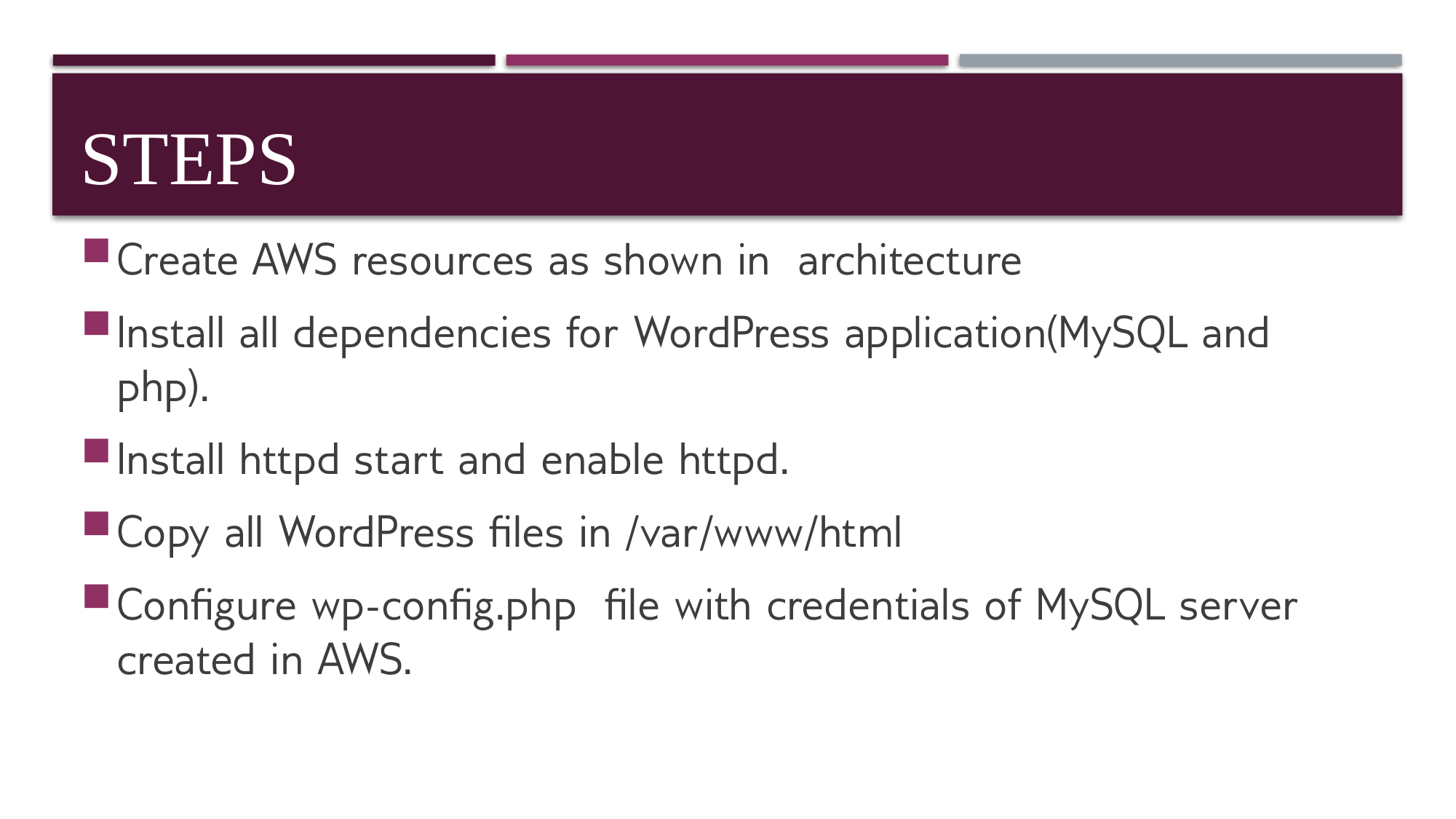

# STEPs
Create AWS resources as shown in  architecture
Install all dependencies for WordPress application(MySQL and php).
Install httpd start and enable httpd.
Copy all WordPress files in /var/www/html
Configure wp-config.php  file with credentials of MySQL server created in AWS.